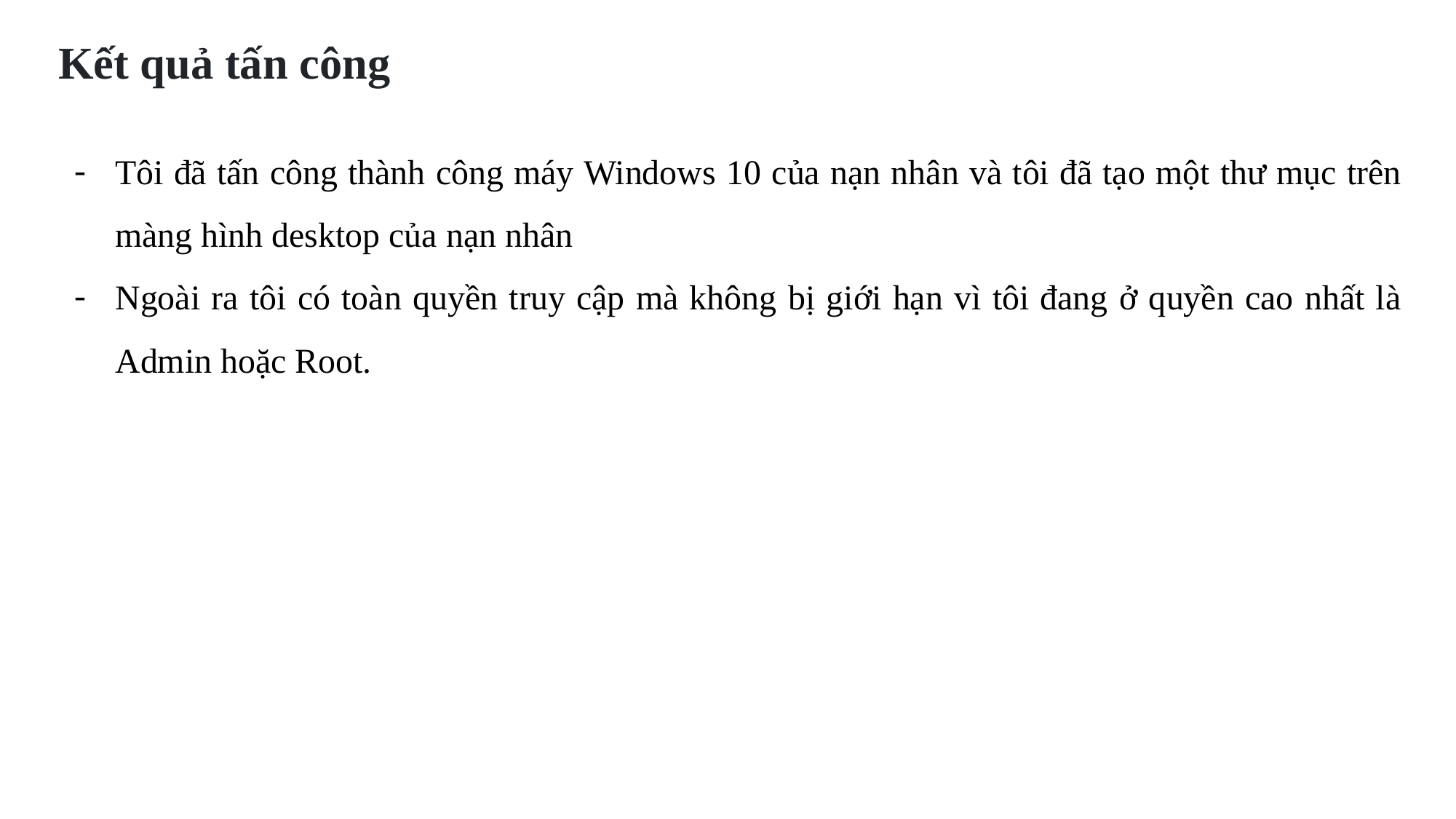

Kết quả tấn công
Tôi đã tấn công thành công máy Windows 10 của nạn nhân và tôi đã tạo một thư mục trên màng hình desktop của nạn nhân
Ngoài ra tôi có toàn quyền truy cập mà không bị giới hạn vì tôi đang ở quyền cao nhất là Admin hoặc Root.